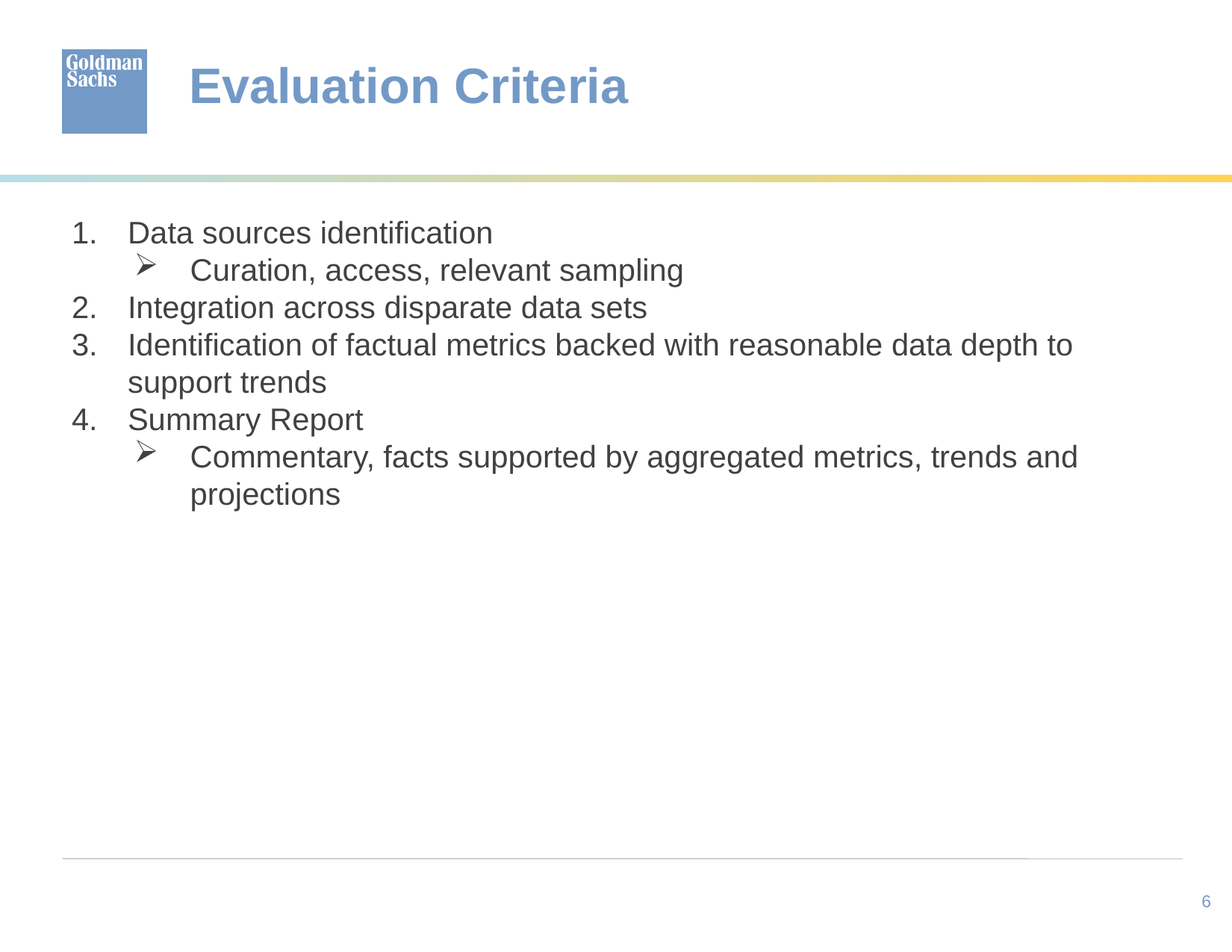

# Evaluation Criteria
Data sources identification
Curation, access, relevant sampling
Integration across disparate data sets
Identification of factual metrics backed with reasonable data depth to support trends
Summary Report
Commentary, facts supported by aggregated metrics, trends and projections